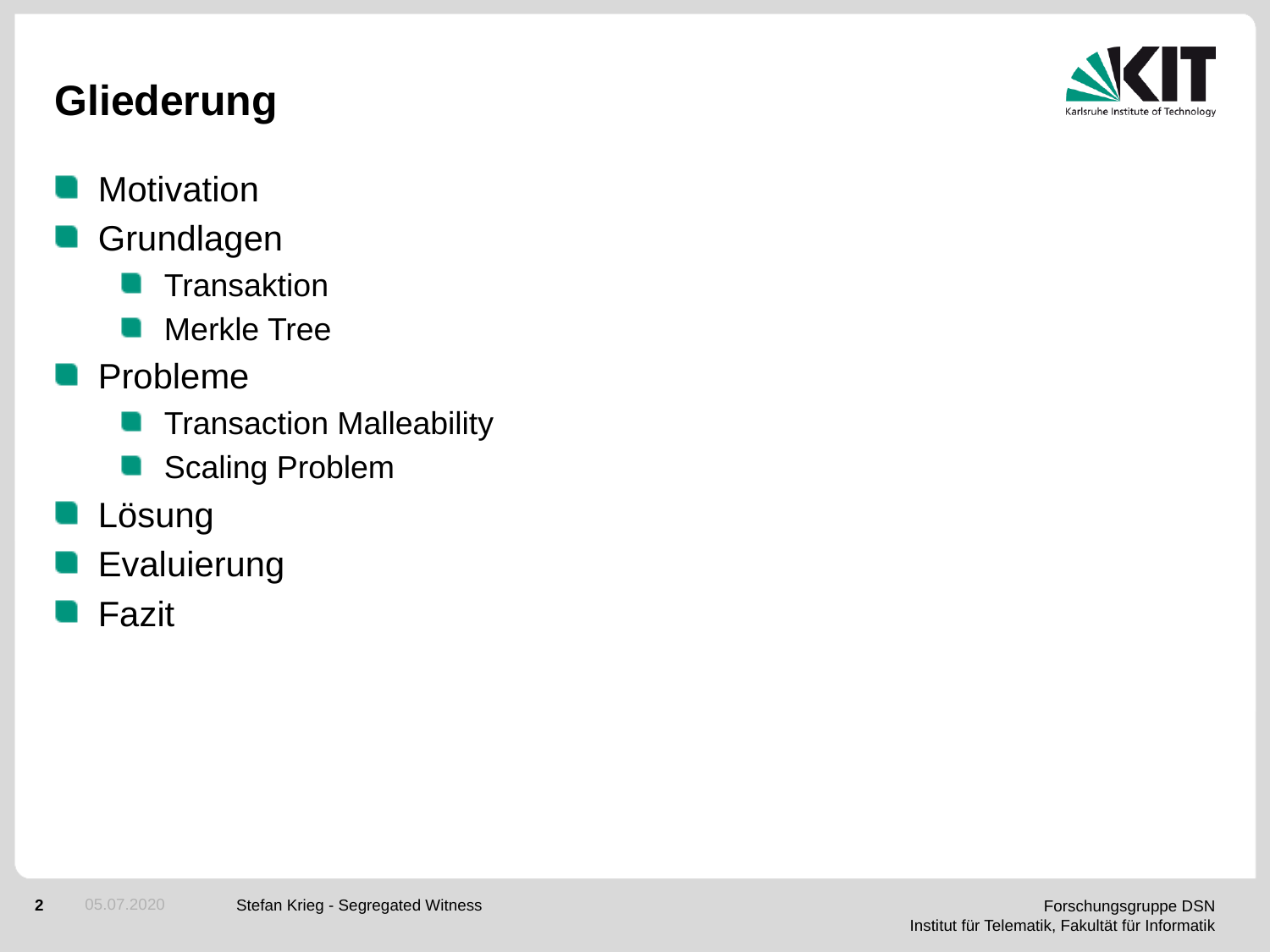

# Gliederung
Motivation
Grundlagen
Transaktion
Merkle Tree
Probleme
Transaction Malleability
Scaling Problem
Lösung
Evaluierung
Fazit
05.07.2020
Stefan Krieg - Segregated Witness